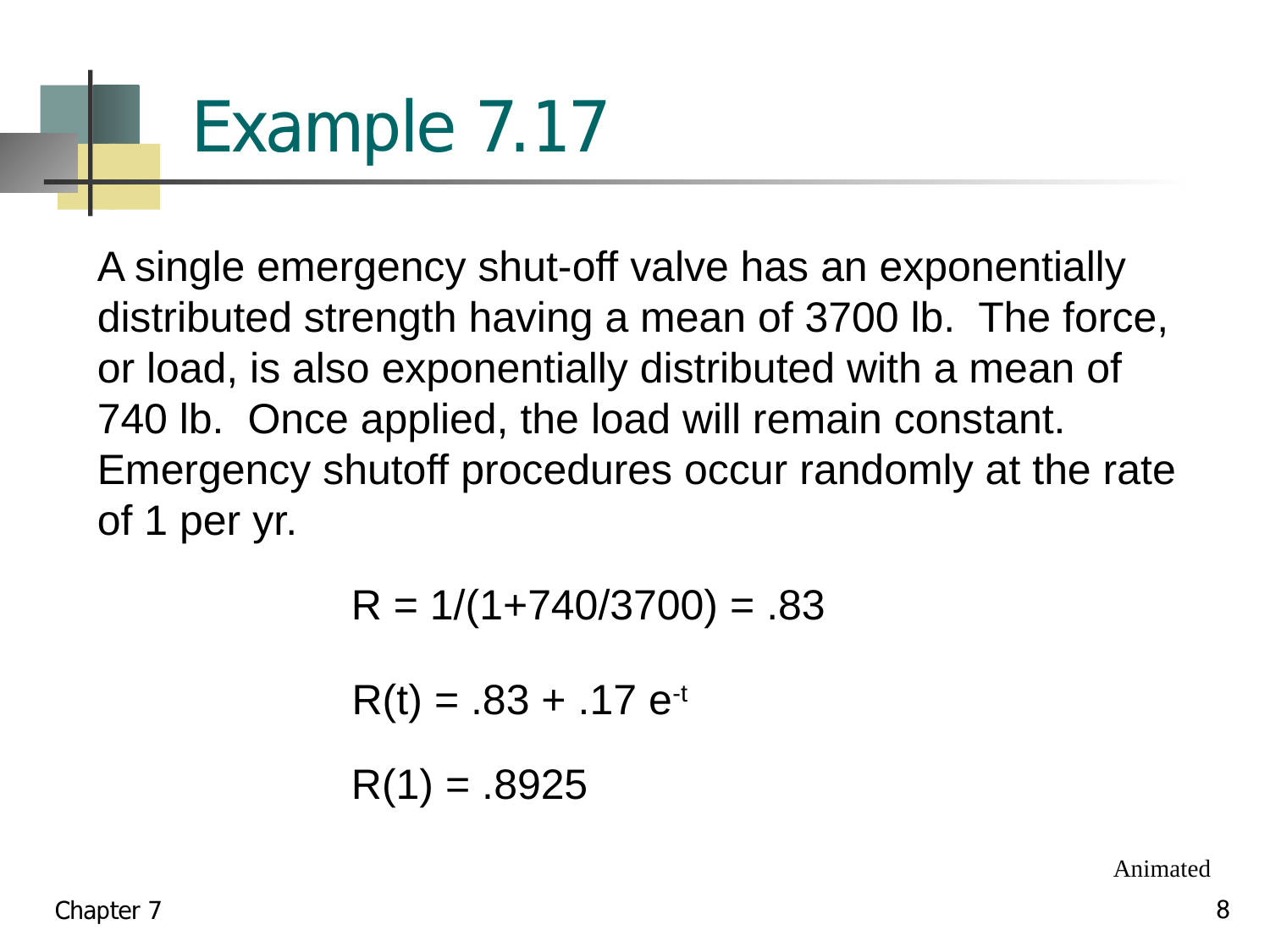

# Example 7.17
A single emergency shut-off valve has an exponentially
distributed strength having a mean of 3700 lb.  The force,
or load, is also exponentially distributed with a mean of
740 lb.  Once applied, the load will remain constant.
Emergency shutoff procedures occur randomly at the rate
of 1 per yr.
R = 1/(1+740/3700) = .83
R(t) = .83 + .17 e-t
R(1) = .8925
Animated
8
Chapter 7